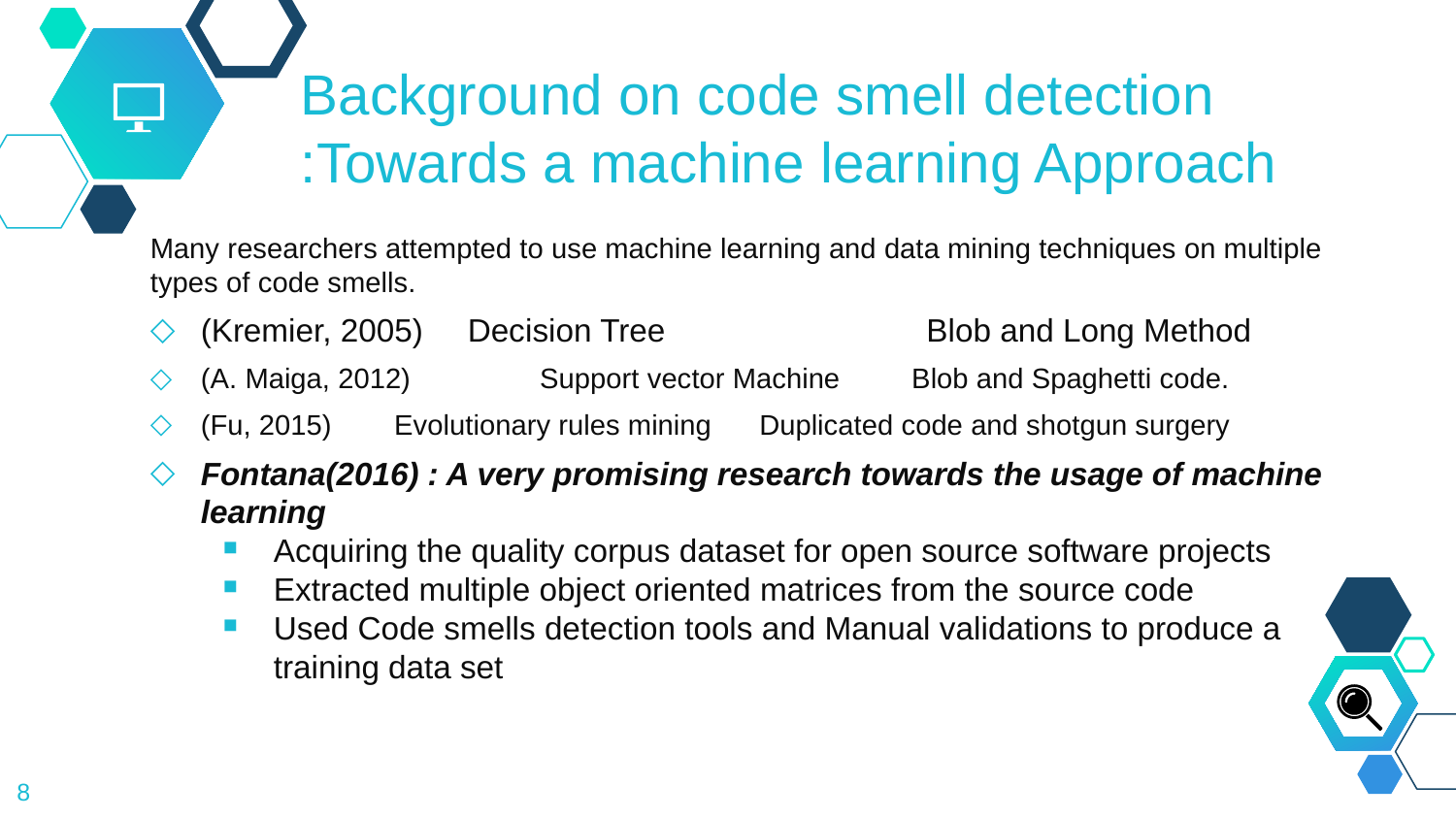

Background on code smell detection
:Towards a machine learning Approach

Many researchers attempted to use machine learning and data mining techniques on multiple types of code smells.
(Kremier, 2005)     Decision Tree	                Blob and Long Method
(A. Maiga, 2012)	      Support vector Machine         Blob and Spaghetti code.
(Fu, 2015)	      Evolutionary rules mining      Duplicated code and shotgun surgery
Fontana(2016) : A very promising research towards the usage of machine learning
Acquiring the quality corpus dataset for open source software projects
Extracted multiple object oriented matrices from the source code
Used Code smells detection tools and Manual validations to produce a training data set

8